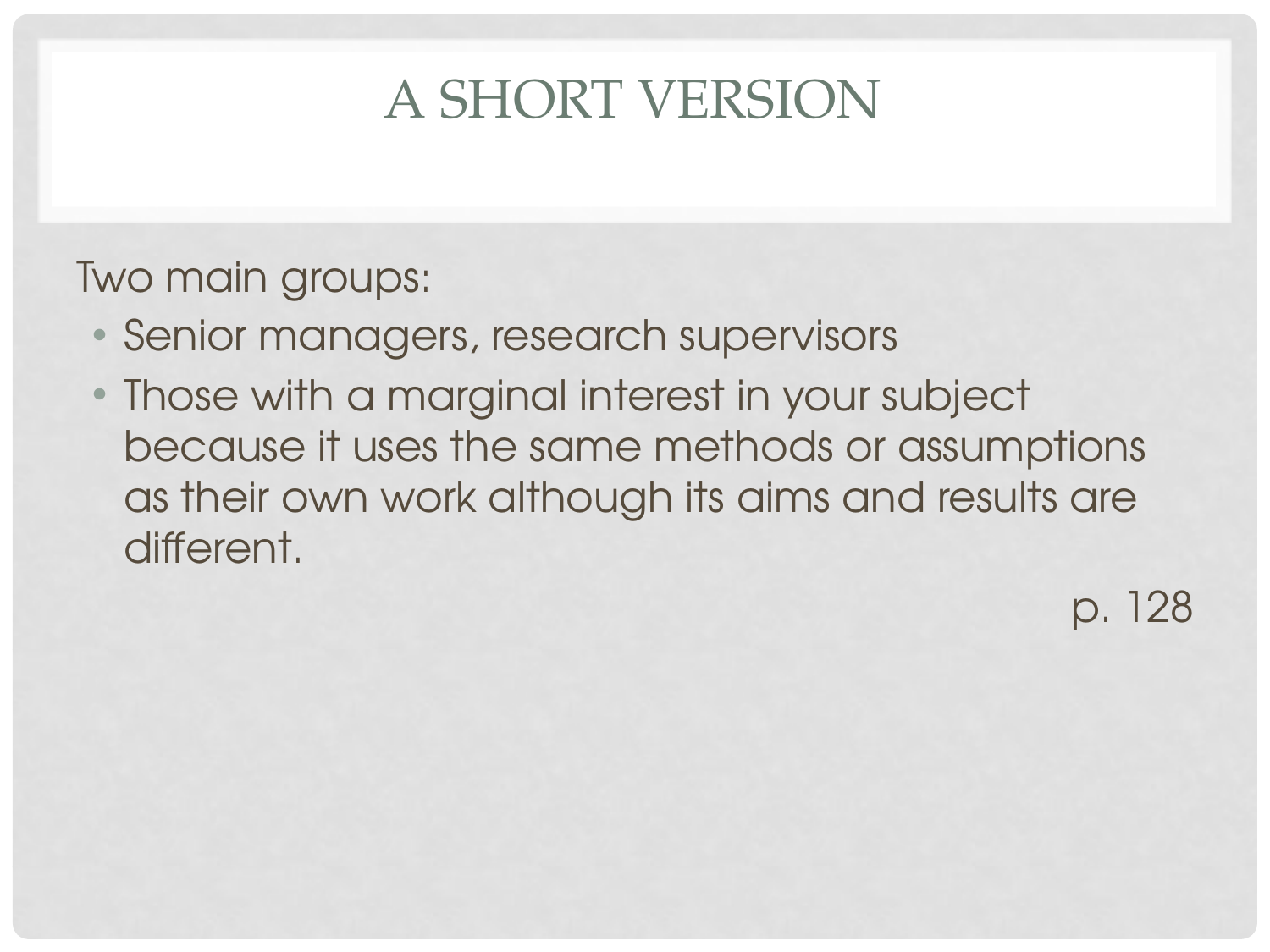

# A short version
Two main groups:
Senior managers, research supervisors
Those with a marginal interest in your subject because it uses the same methods or assumptions as their own work although its aims and results are different.
p. 128